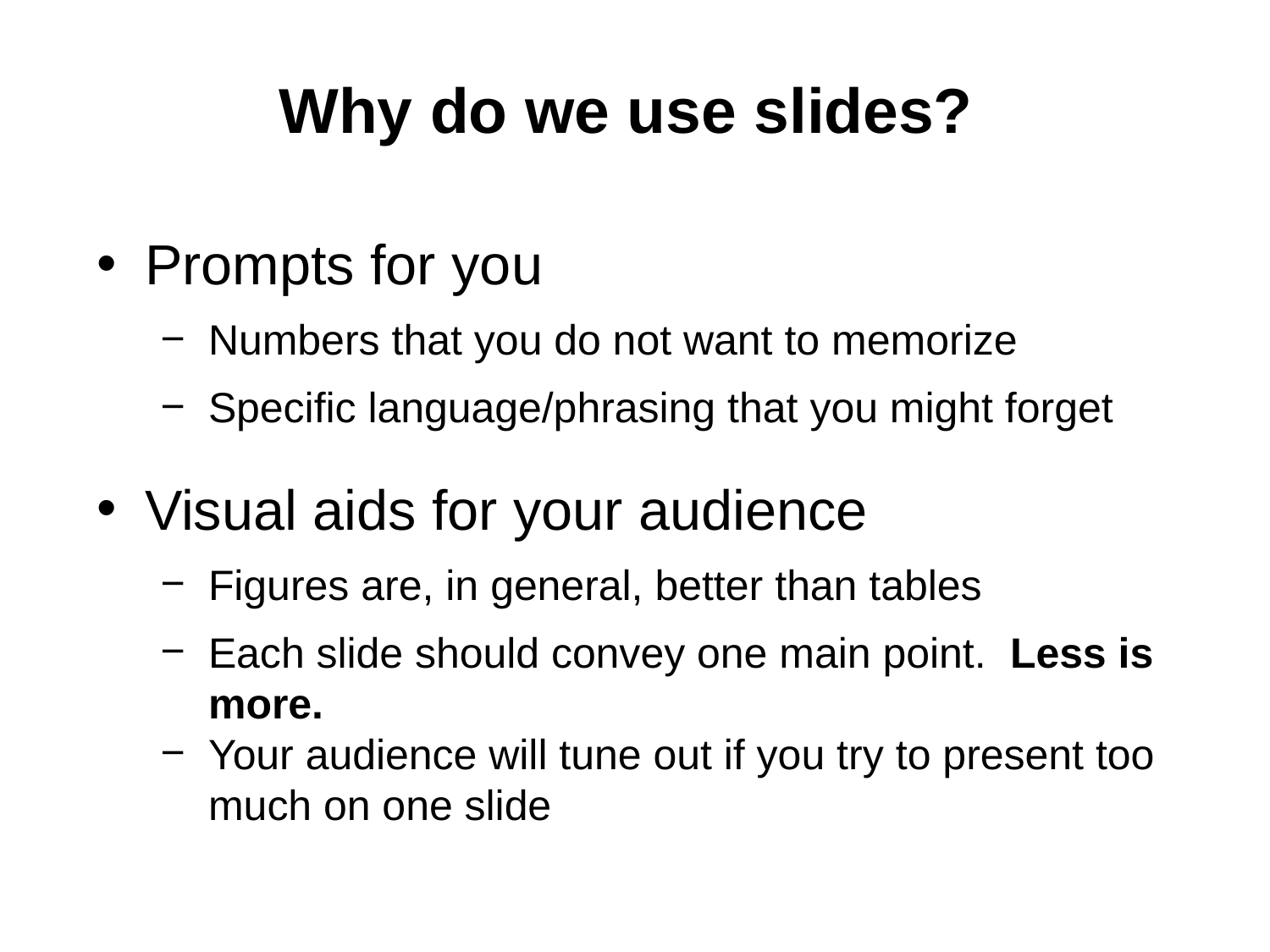

Why do we use slides?

Prompts for you

Numbers that you do not want to memorize

Specific language/phrasing that you might forget

Visual aids for your audience

Figures are, in general, better than tables

Each slide should convey one main point.  Less is more.
Your audience will tune out if you try to present too much on one slide